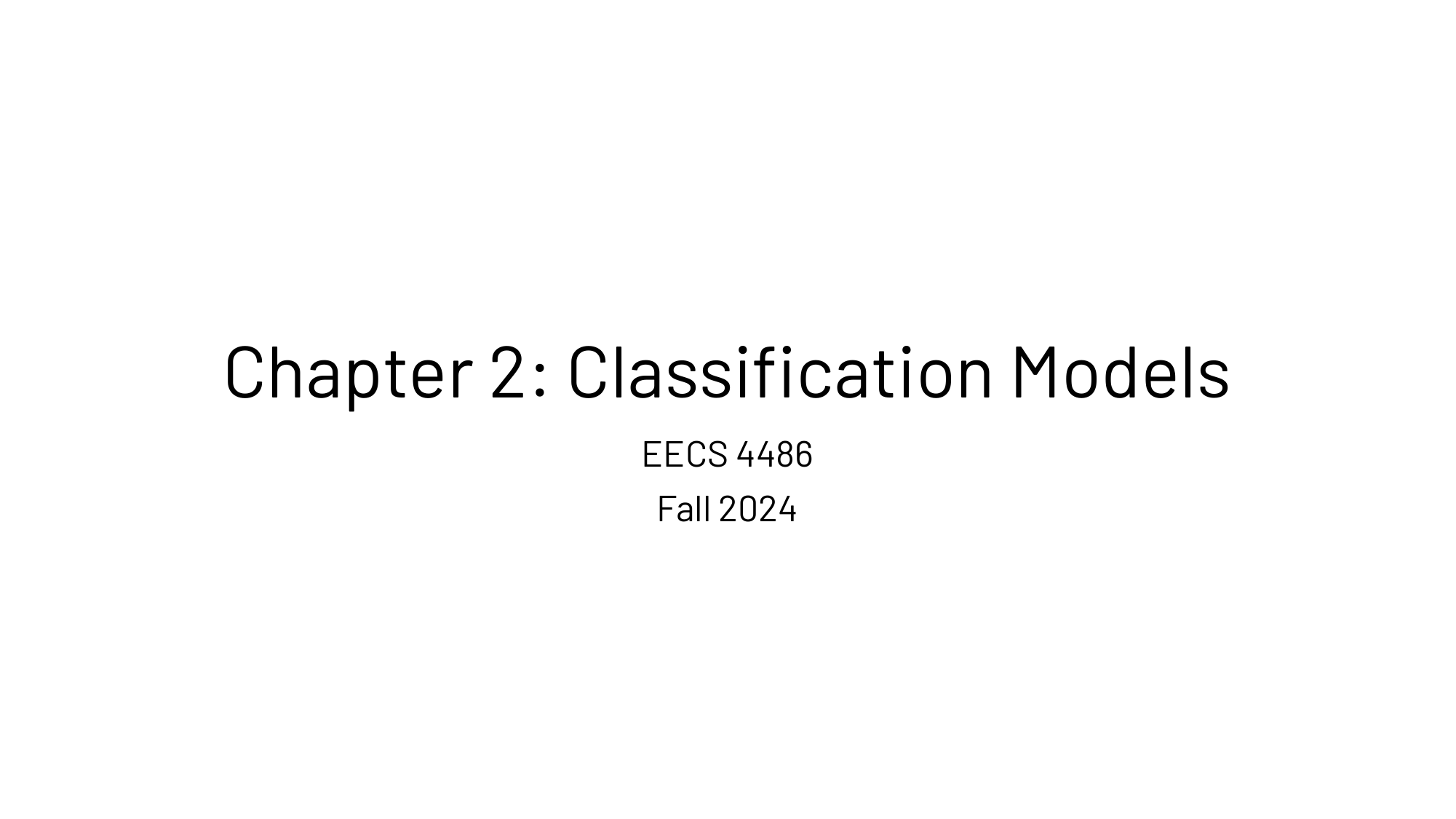

# Chapter 2: Classification Models
EECS 4486
Fall 2024